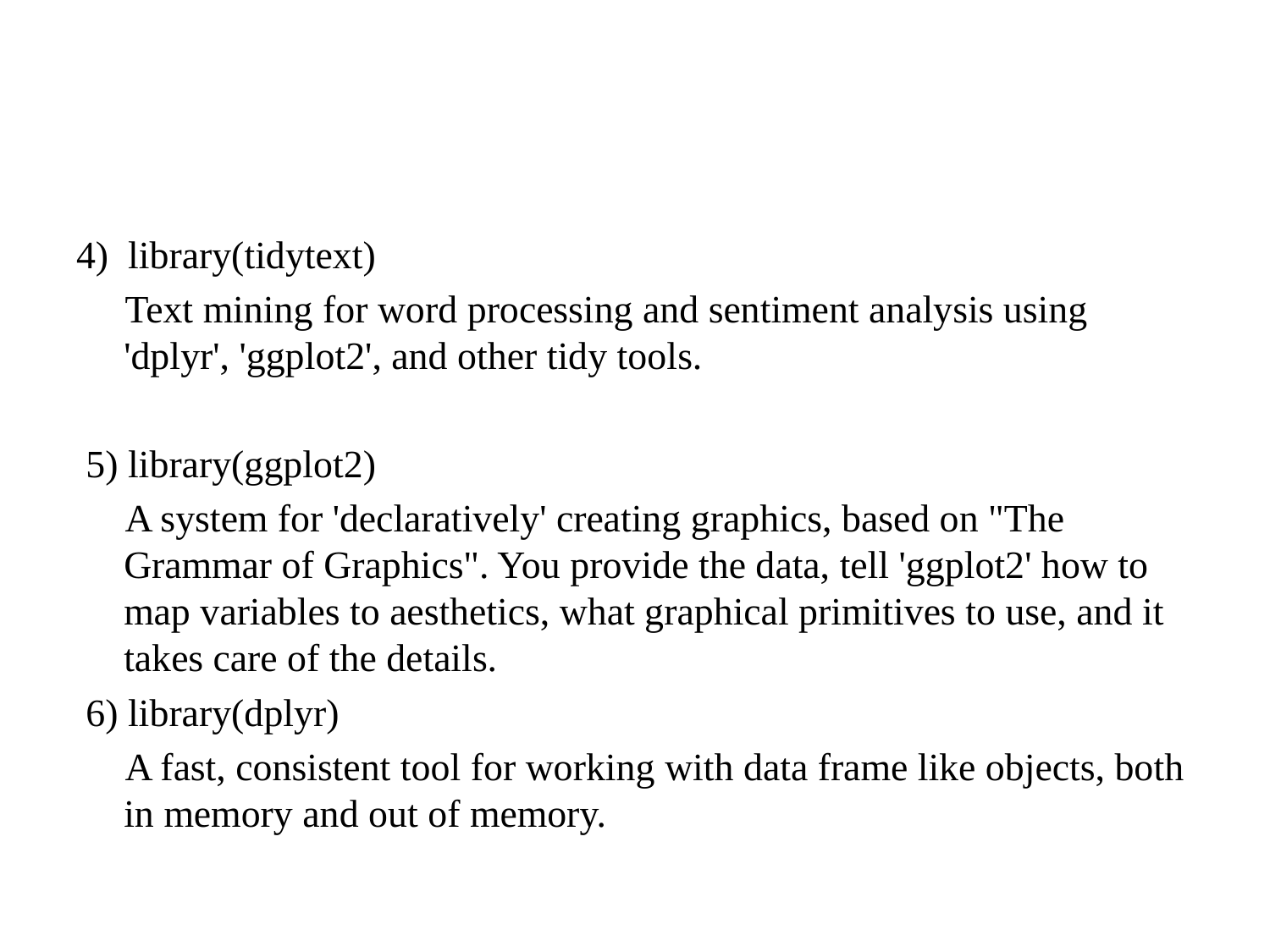

4)  library(tidytext)
     Text mining for word processing and sentiment analysis using 'dplyr', 'ggplot2', and other tidy tools.

 5) library(ggplot2)
     A system for 'declaratively' creating graphics, based on "The Grammar of Graphics". You provide the data, tell 'ggplot2' how to map variables to aesthetics, what graphical primitives to use, and it takes care of the details.
 6) library(dplyr)
     A fast, consistent tool for working with data frame like objects, both in memory and out of memory.